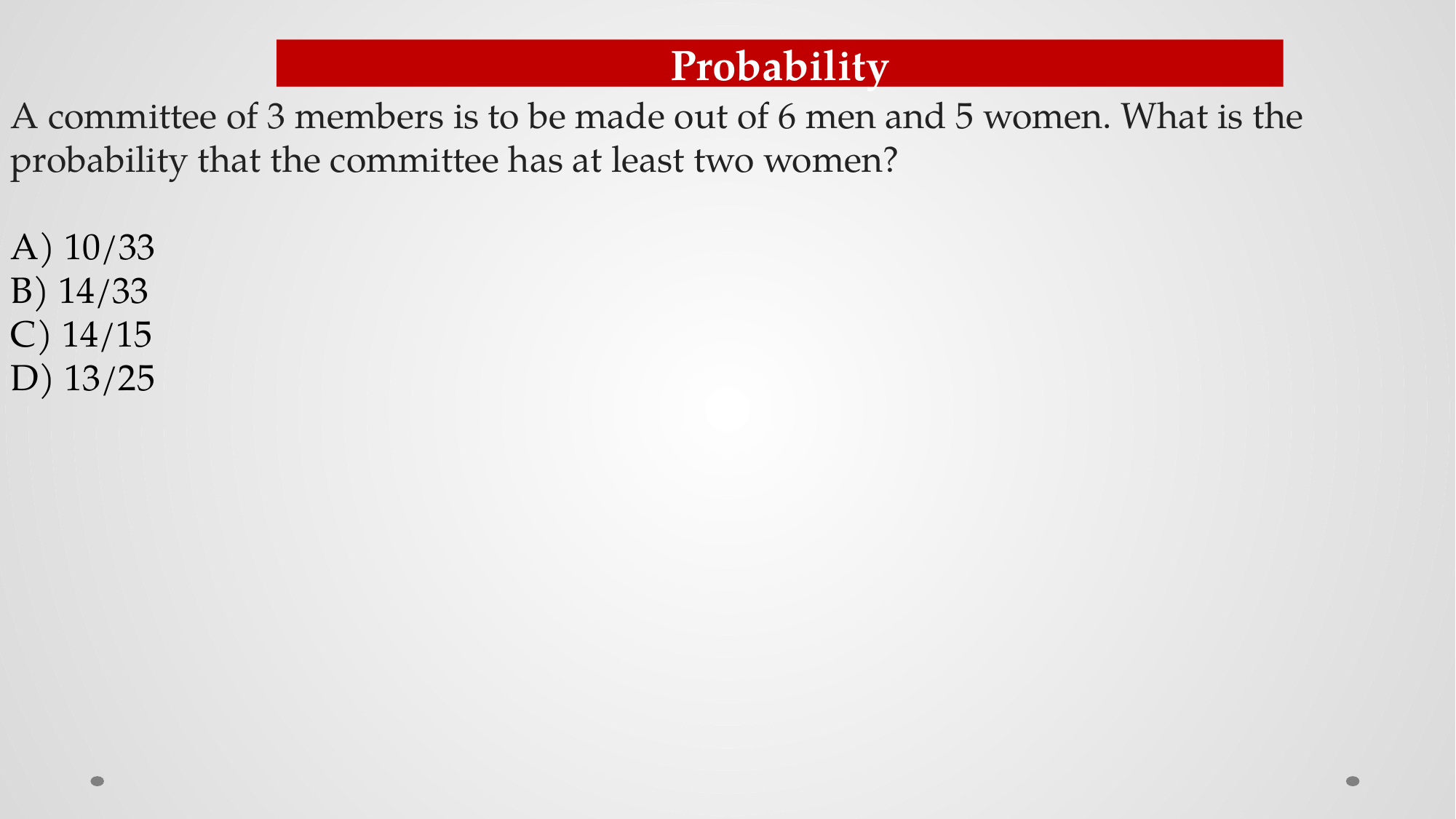

Probability
A committee of 3 members is to be made out of 6 men and 5 women. What is the probability that the committee has at least two women?

A) 10/33
B) 14/33
C) 14/15
D) 13/25